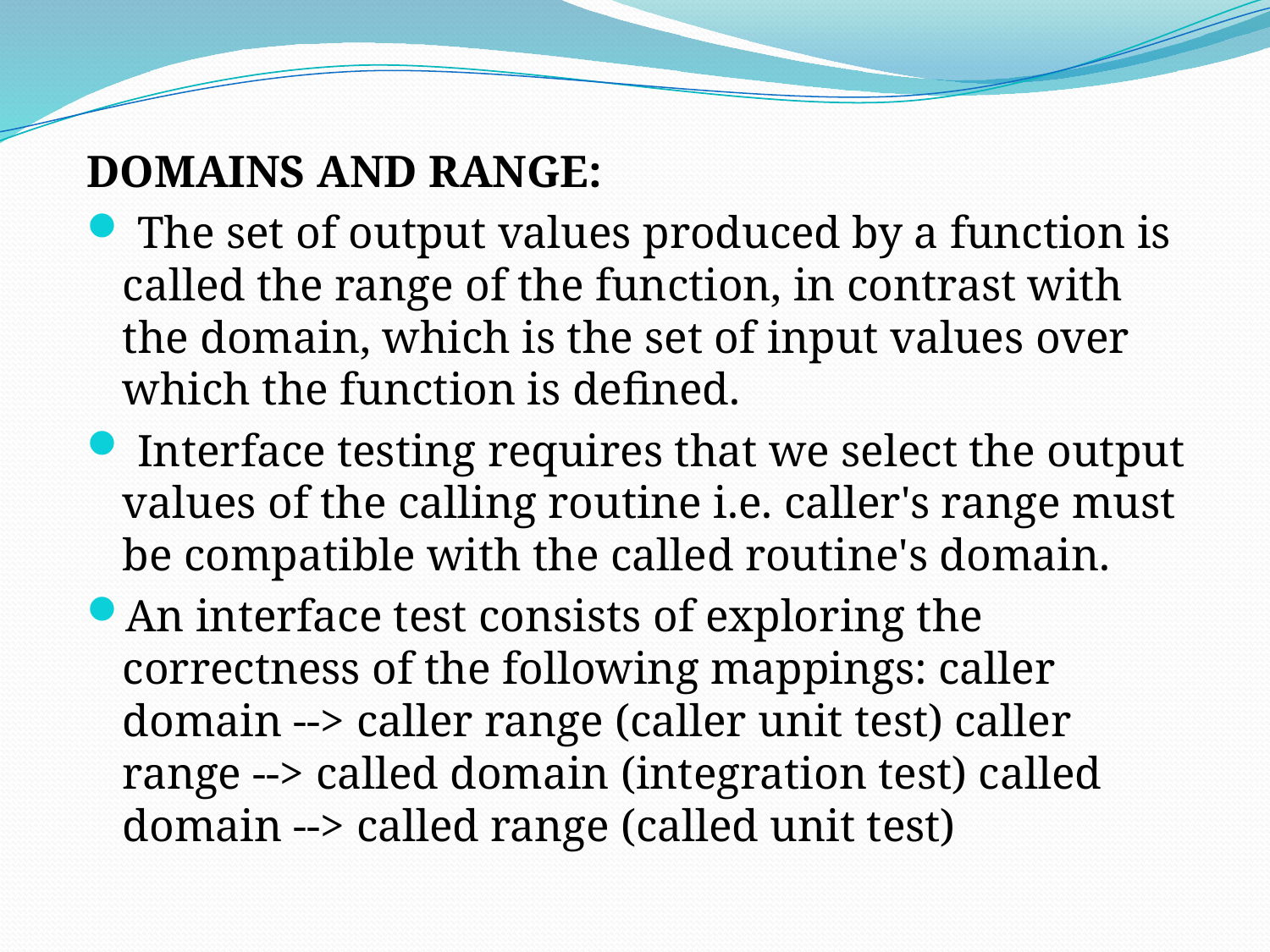

DOMAINS AND RANGE:
 The set of output values produced by a function is called the range of the function, in contrast with the domain, which is the set of input values over which the function is defined.
 Interface testing requires that we select the output values of the calling routine i.e. caller's range must be compatible with the called routine's domain.
An interface test consists of exploring the correctness of the following mappings: caller domain --> caller range (caller unit test) caller range --> called domain (integration test) called domain --> called range (called unit test)